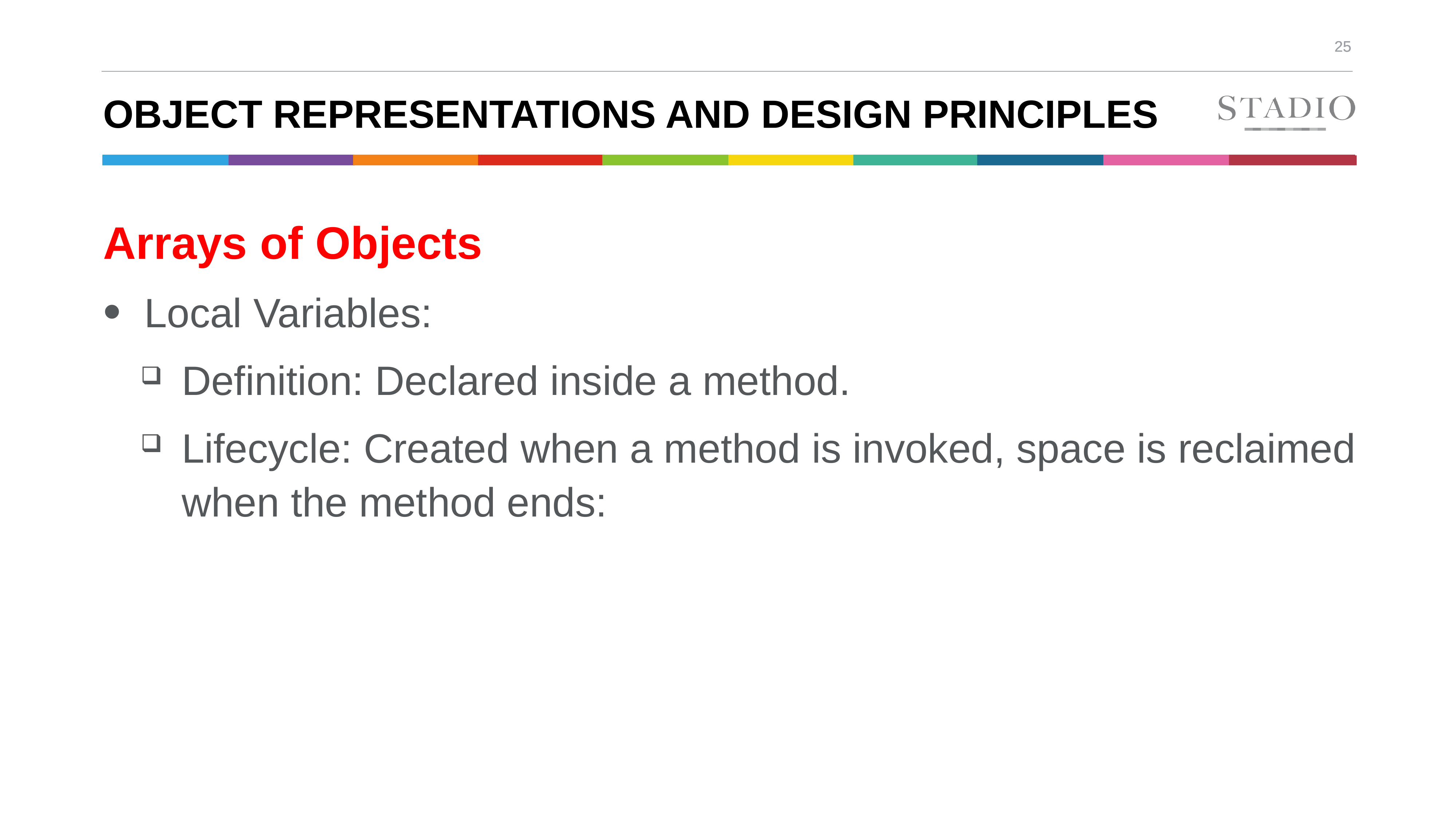

# Object Representations and Design Principles

Arrays of Objects
Local Variables:
Definition: Declared inside a method.
Lifecycle: Created when a method is invoked, space is reclaimed when the method ends: